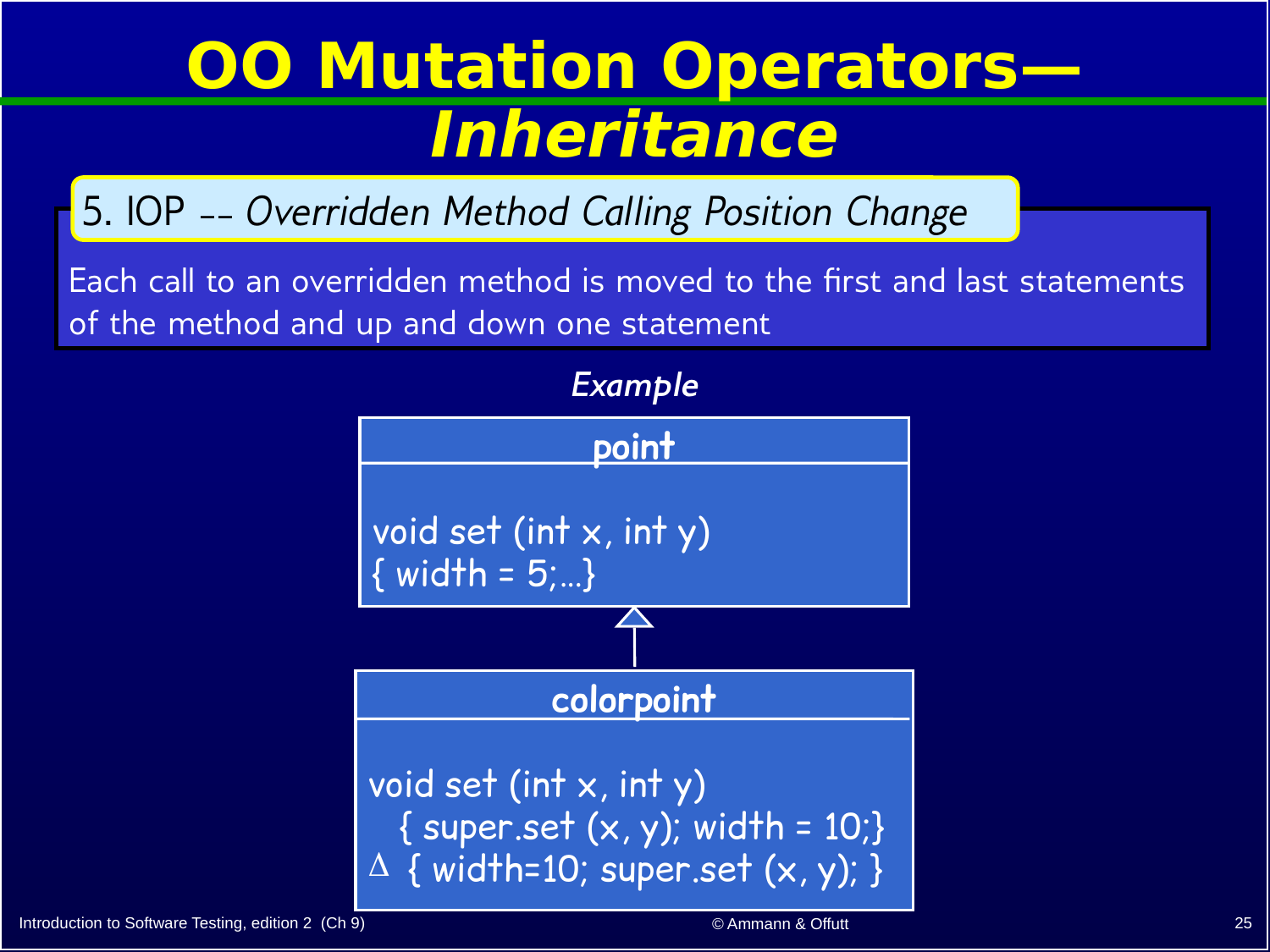

# OO Mutation Operators—Inheritance
5. IOP –– Overridden Method Calling Position Change

Each call to an overridden method is moved to the first and last statements of the method and up and down one statement
Example
point

void set (int x, int y)
{ width = 5;…}

colorpoint

void set (int x, int y)
   { super.set (x, y); width = 10;}
 { width=10; super.set (x, y); }

25
Introduction to Software Testing, edition 2  (Ch 9)
© Ammann & Offutt